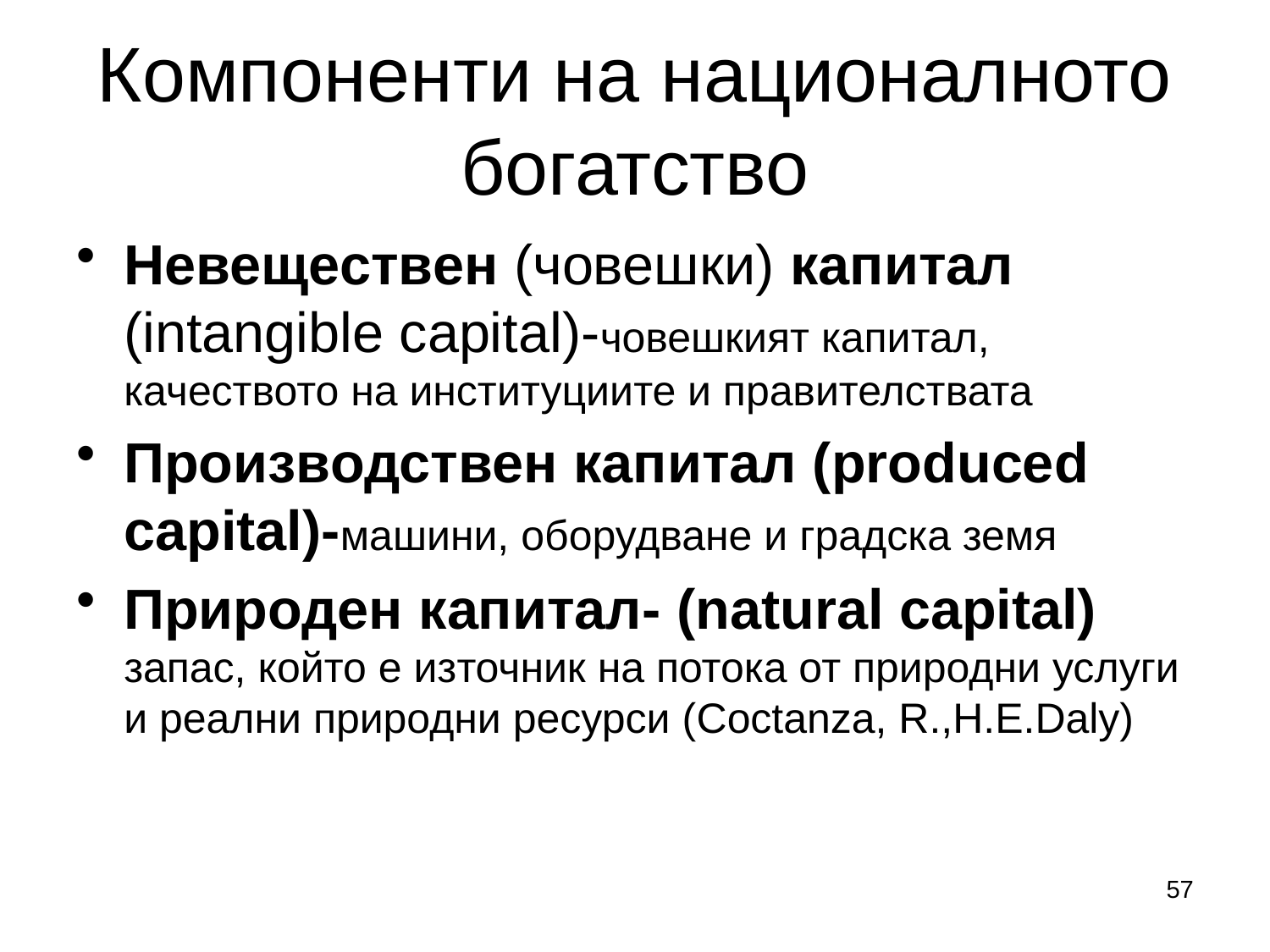

# Компоненти на националното богатство
Невеществен (човешки) капитал (intangible capital)-човешкият капитал, качеството на институциите и правителствата
Производствен капитал (produced capital)-машини, оборудване и градска земя
Природен капитал- (natural capital) запас, който е източник на потока от природни услуги и реални природни ресурси (Coctanza, R.,H.E.Daly)
57